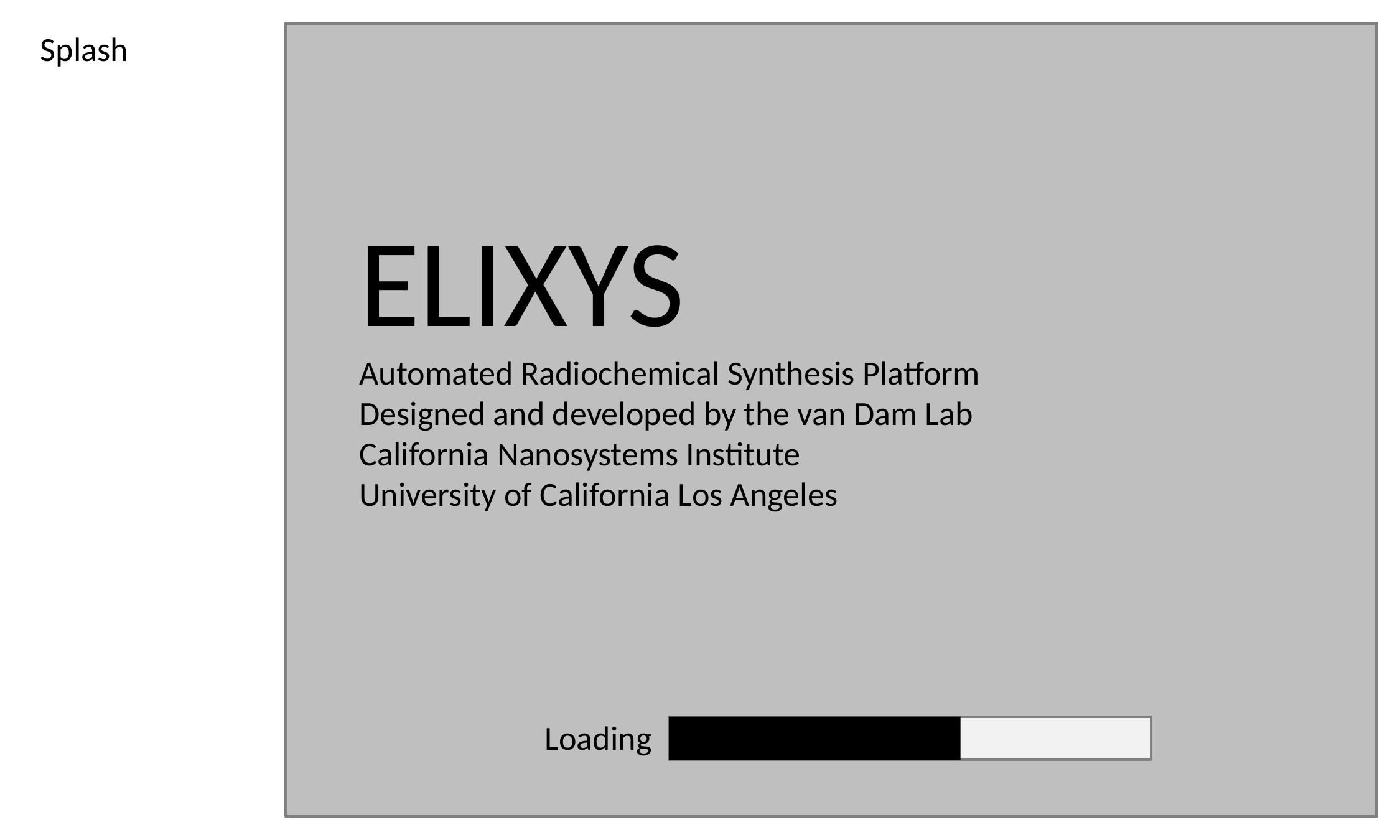

Splash

ELIXYS
Automated Radiochemical Synthesis Platform
Designed and developed by the van Dam Lab
California Nanosystems Institute
University of California Los Angeles
Loading